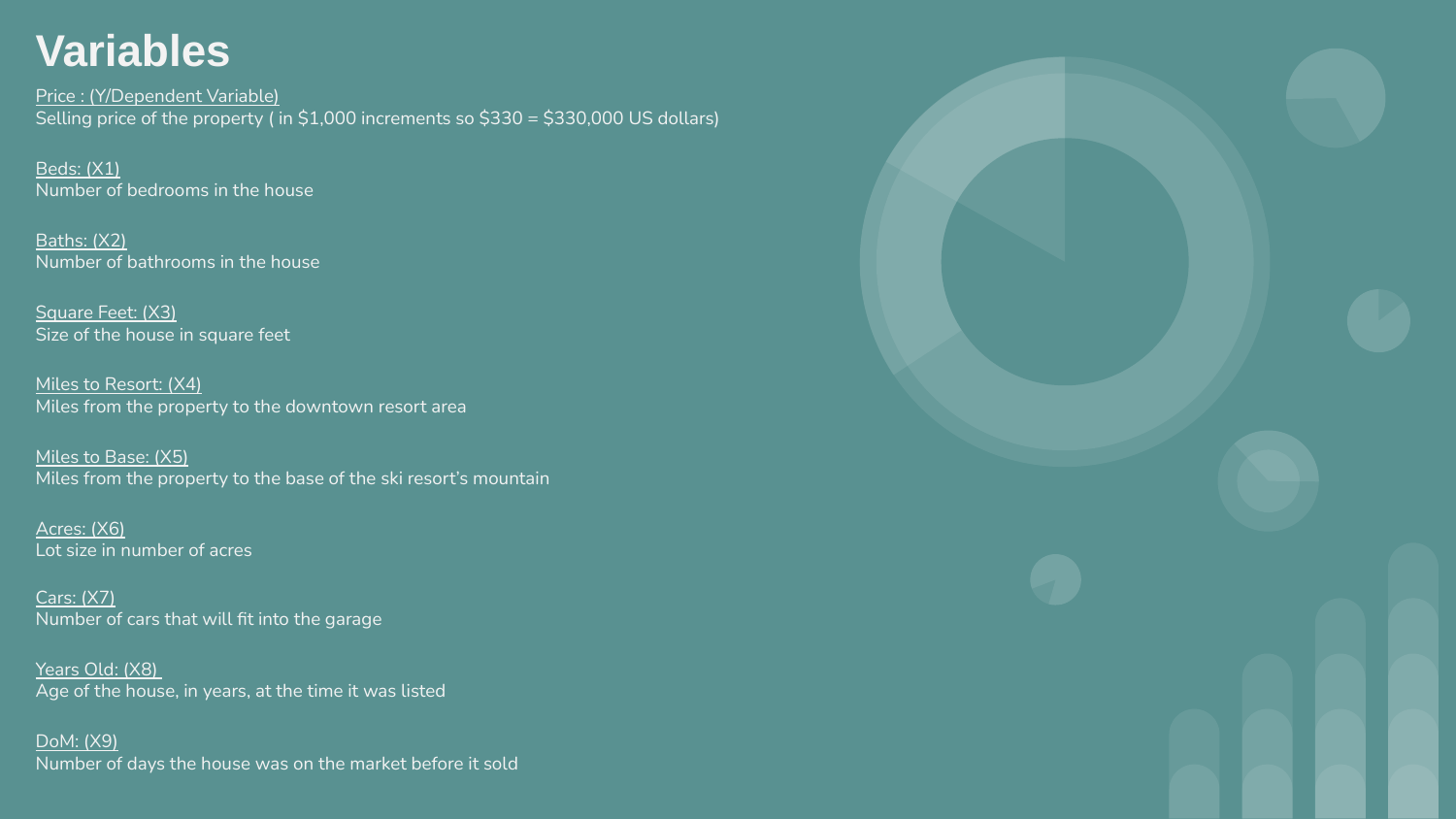

Variables

Price : (Y/Dependent Variable)
Selling price of the property ( in $1,000 increments so $330 = $330,000 US dollars)

Beds: (X1)
Number of bedrooms in the house

Baths: (X2)
Number of bathrooms in the house

Square Feet: (X3)
Size of the house in square feet

Miles to Resort: (X4)
Miles from the property to the downtown resort area

Miles to Base: (X5)
Miles from the property to the base of the ski resort’s mountain

Acres: (X6)
Lot size in number of acres

Cars: (X7)
Number of cars that will fit into the garage

Years Old: (X8)
Age of the house, in years, at the time it was listed

DoM: (X9)
Number of days the house was on the market before it sold